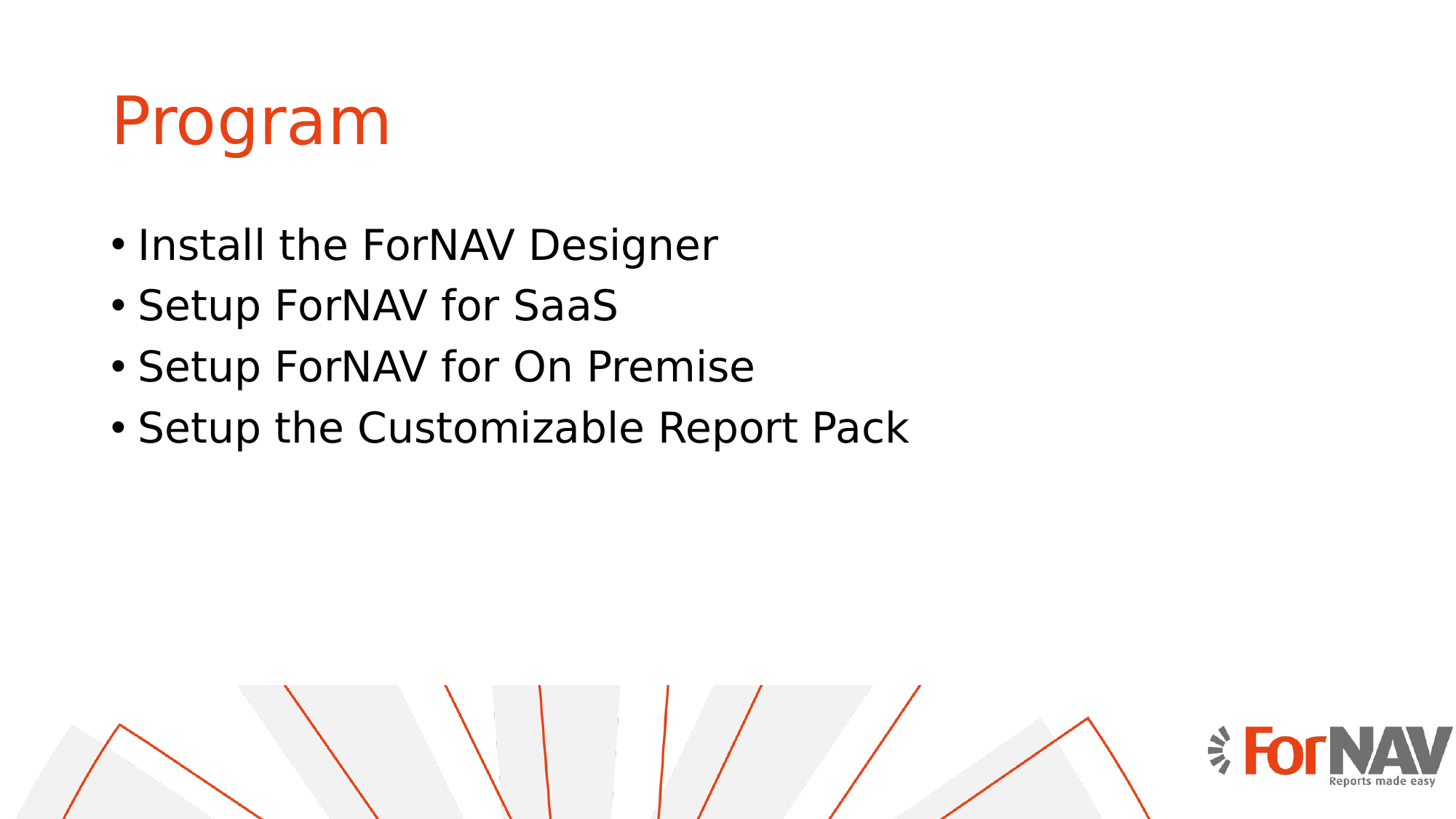

# Program
Install the ForNAV Designer
Setup ForNAV for SaaS
Setup ForNAV for On Premise
Setup the Customizable Report Pack